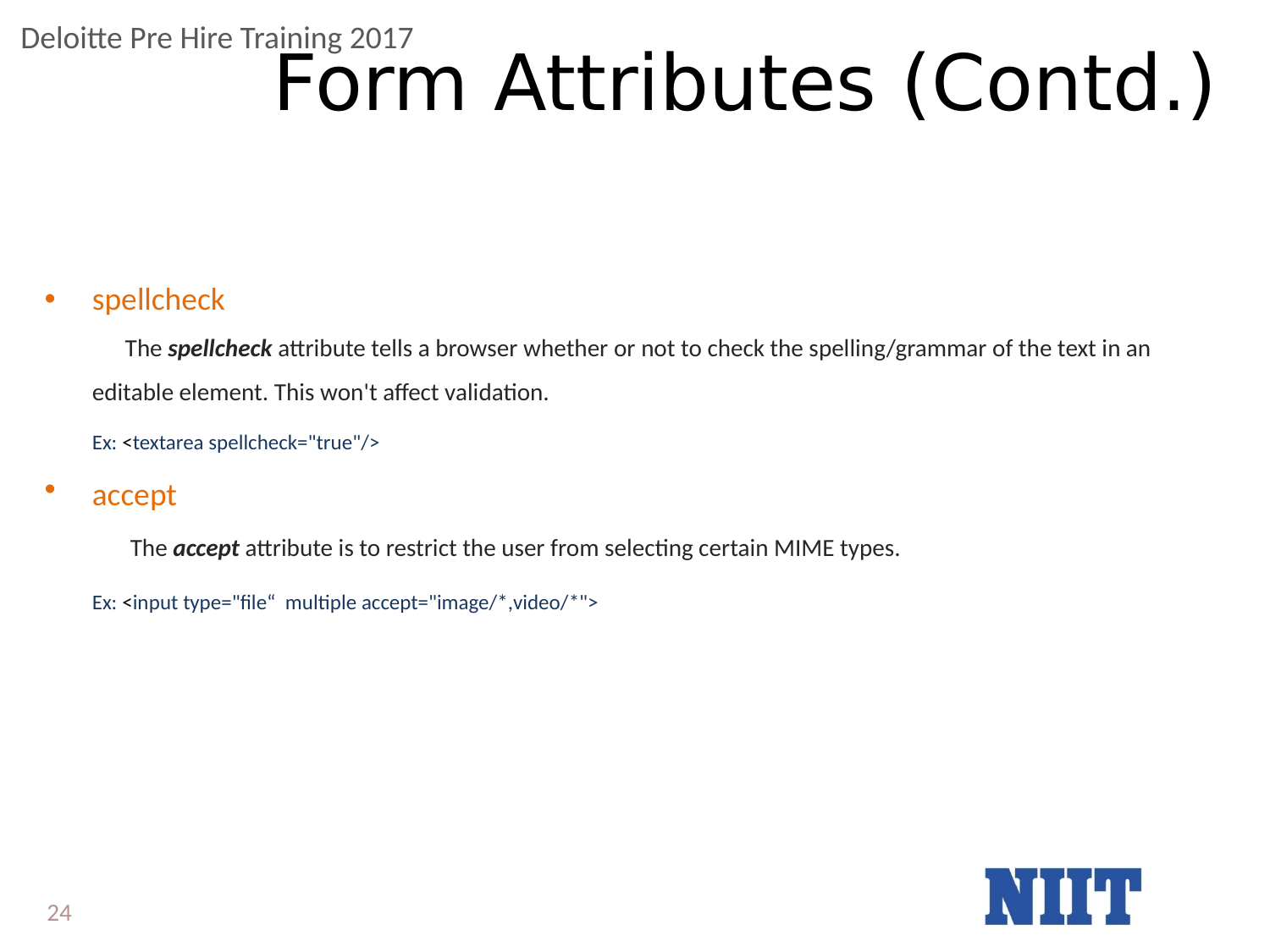

# Form Attributes (Contd.)

spellcheck
      The spellcheck attribute tells a browser whether or not to check the spelling/grammar of the text in an editable element. This won't affect validation.
 	Ex: <textarea spellcheck="true"/>
accept
    The accept attribute is to restrict the user from selecting certain MIME types.
 	Ex: <input type="file“  multiple accept="image/*,video/*">

24